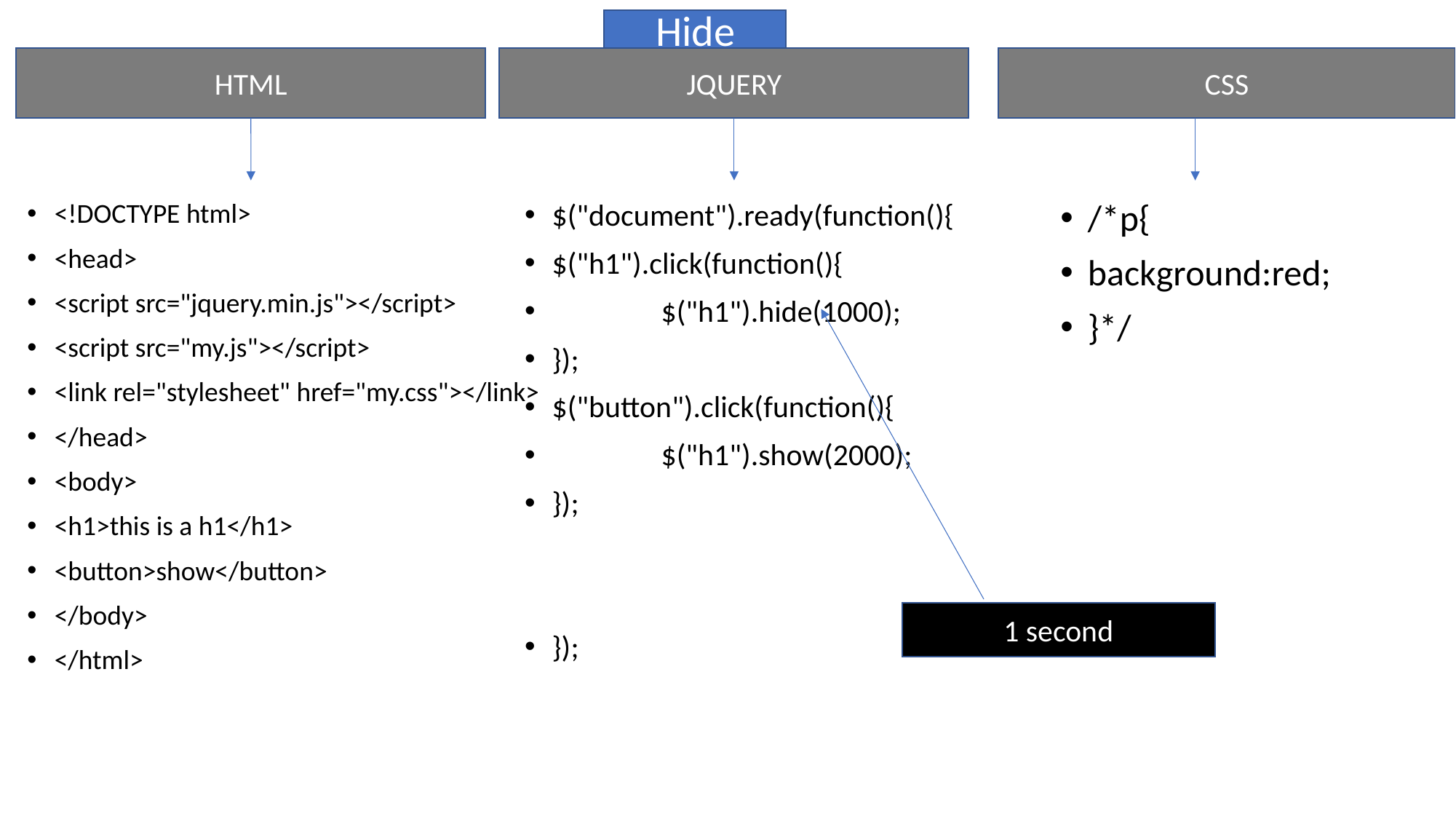

Hide
HTML
JQUERY
CSS
<!DOCTYPE html>
<head>
<script src="jquery.min.js"></script>
<script src="my.js"></script>
<link rel="stylesheet" href="my.css"></link>
</head>
<body>
<h1>this is a h1</h1>
<button>show</button>
</body>
</html>
$("document").ready(function(){
$("h1").click(function(){
	$("h1").hide(1000);
});
$("button").click(function(){
	$("h1").show(2000);
});

});
/*p{
background:red;
}*/
1 second